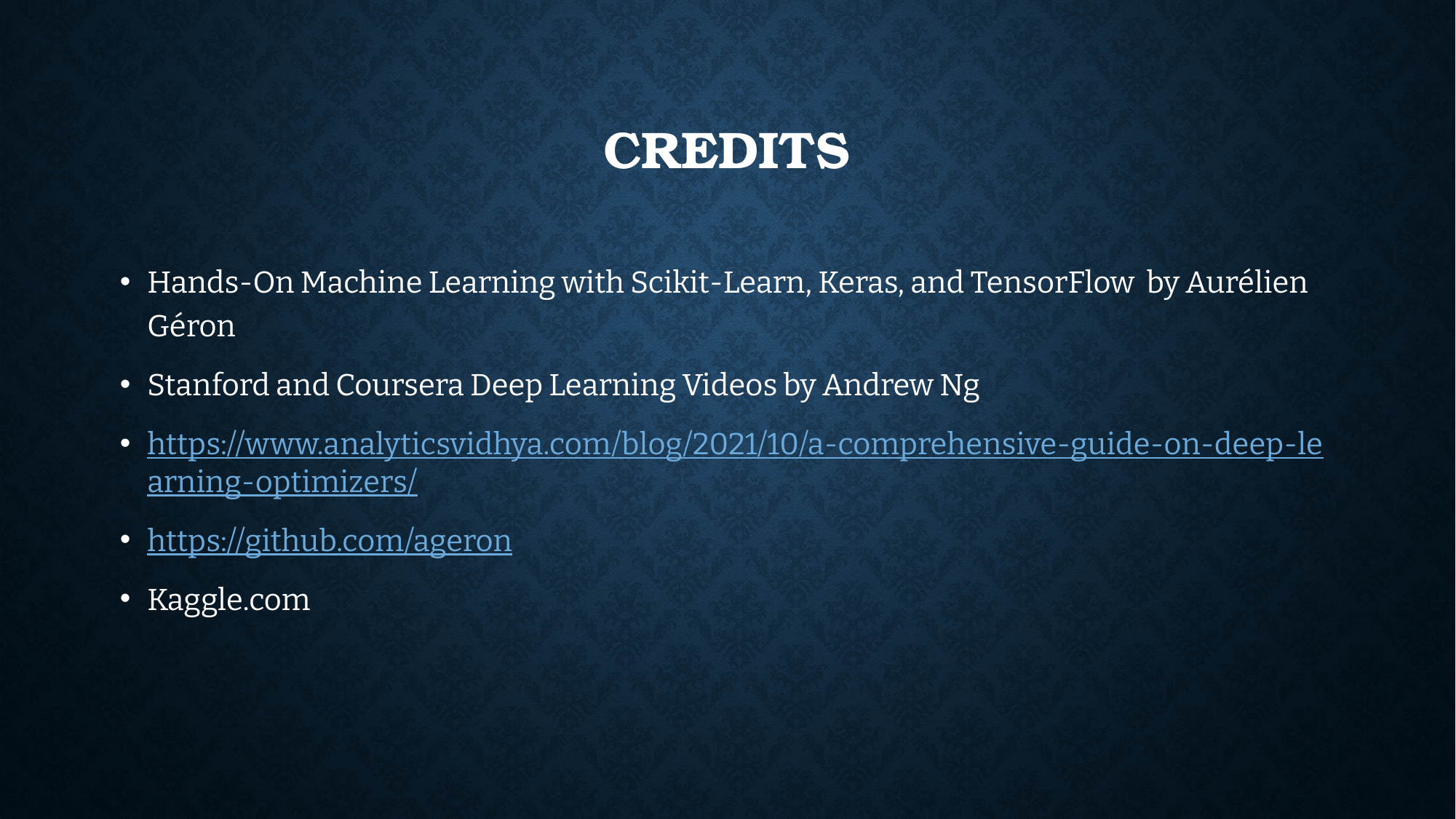

# Credits
Hands-On Machine Learning with Scikit-Learn, Keras, and TensorFlow  by Aurélien Géron
Stanford and Coursera Deep Learning Videos by Andrew Ng
https://www.analyticsvidhya.com/blog/2021/10/a-comprehensive-guide-on-deep-learning-optimizers/
https://github.com/ageron
Kaggle.com